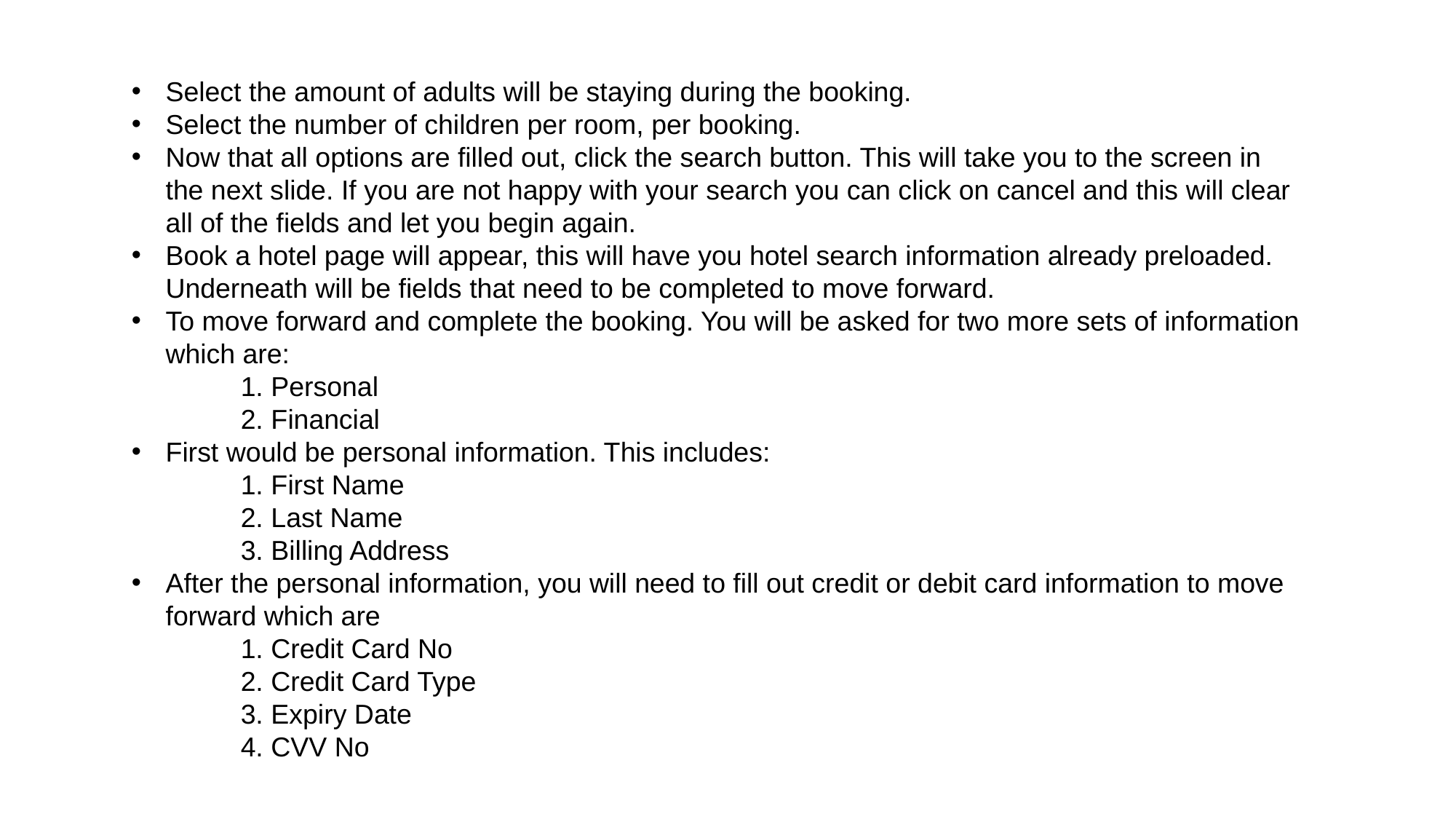

Select the amount of adults will be staying during the booking.
Select the number of children per room, per booking.
Now that all options are filled out, click the search button. This will take you to the screen in the next slide. If you are not happy with your search you can click on cancel and this will clear all of the fields and let you begin again.
Book a hotel page will appear, this will have you hotel search information already preloaded. Underneath will be fields that need to be completed to move forward.
To move forward and complete the booking. You will be asked for two more sets of information which are:
	1. Personal
	2. Financial
First would be personal information. This includes:
	1. First Name
	2. Last Name
	3. Billing Address
After the personal information, you will need to fill out credit or debit card information to move forward which are
	1. Credit Card No
	2. Credit Card Type
	3. Expiry Date
	4. CVV No